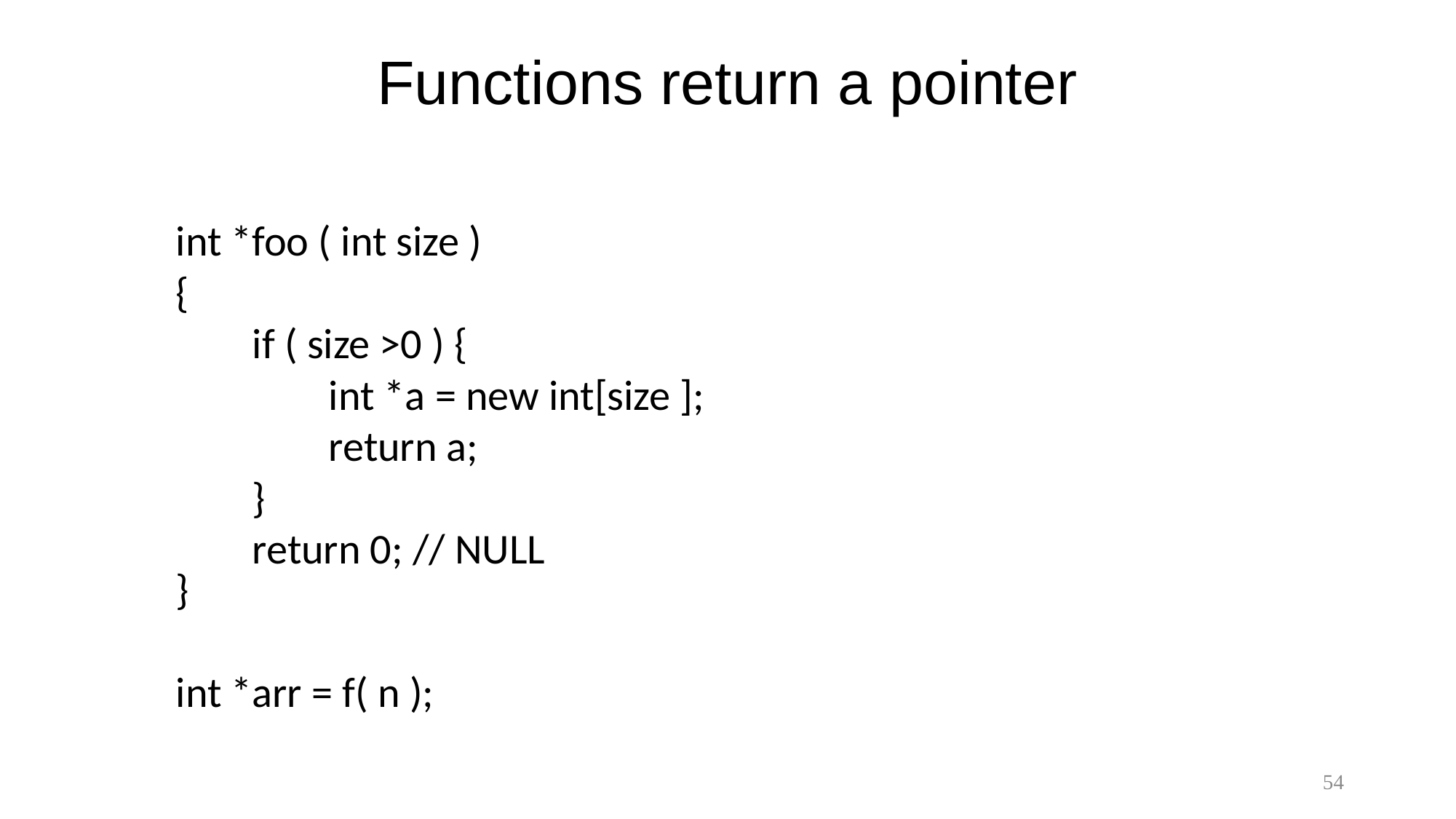

# Functions return a pointer

int *foo ( int size )
{
	if ( size >0 ) {
		int *a = new int[size ];
		return a;
	}
	return 0; // NULL
}

int *arr = f( n );
54